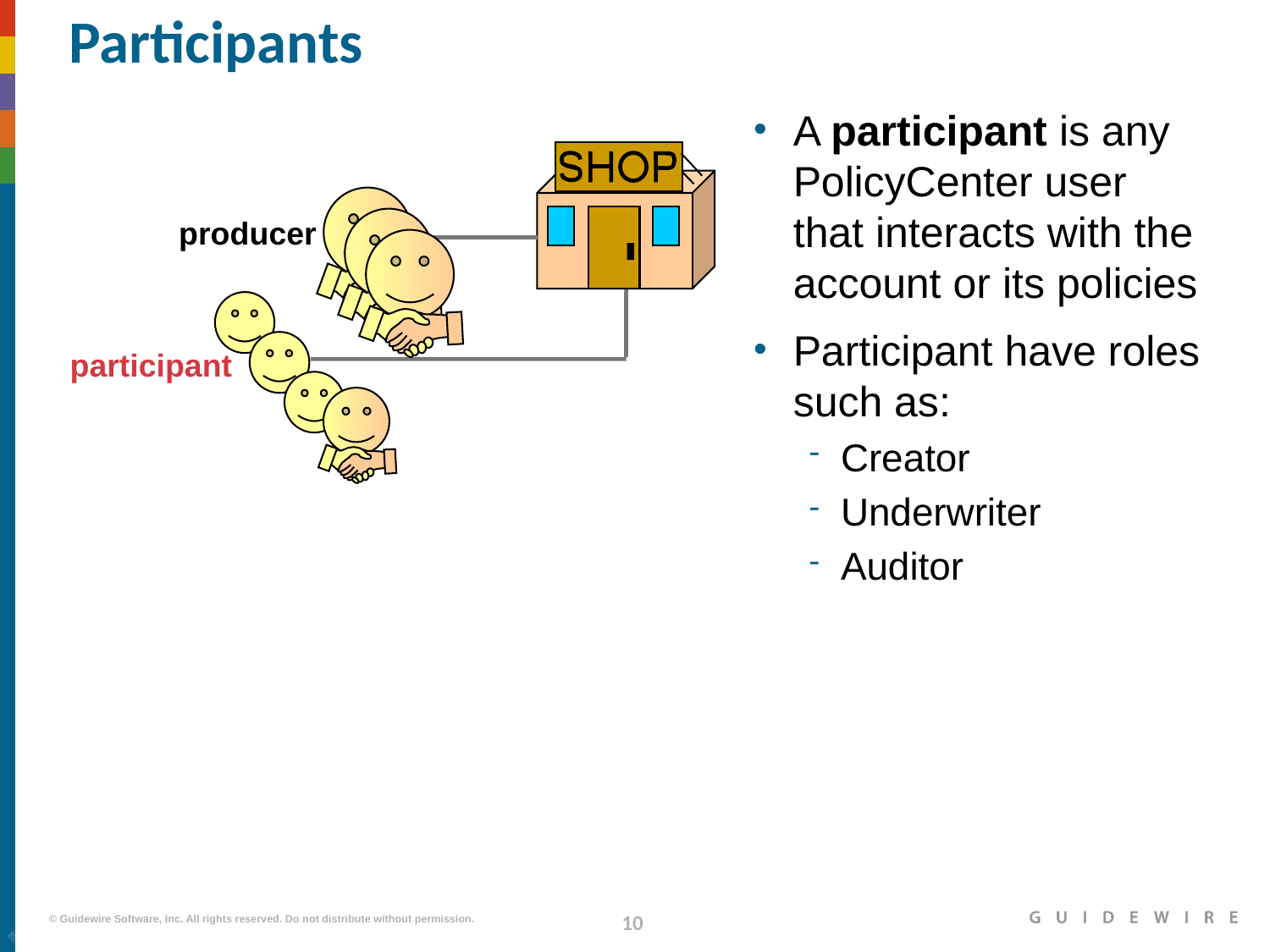

# Participants
A participant is any PolicyCenter user that interacts with the account or its policies
Participant have roles such as:
Creator
Underwriter
Auditor

producer

participant